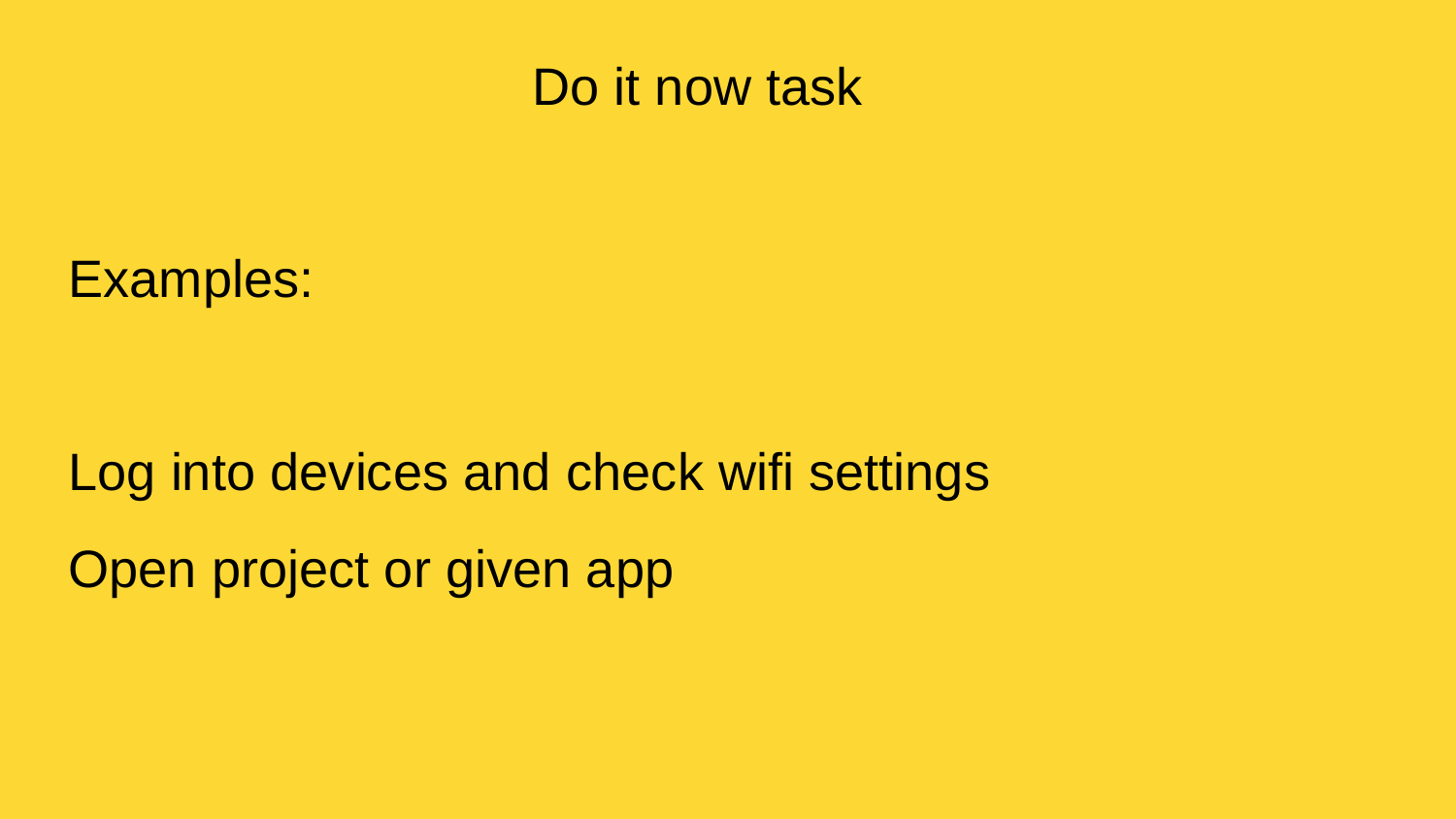

Do it now task
Examples:

Log into devices and check wifi settings
Open project or given app